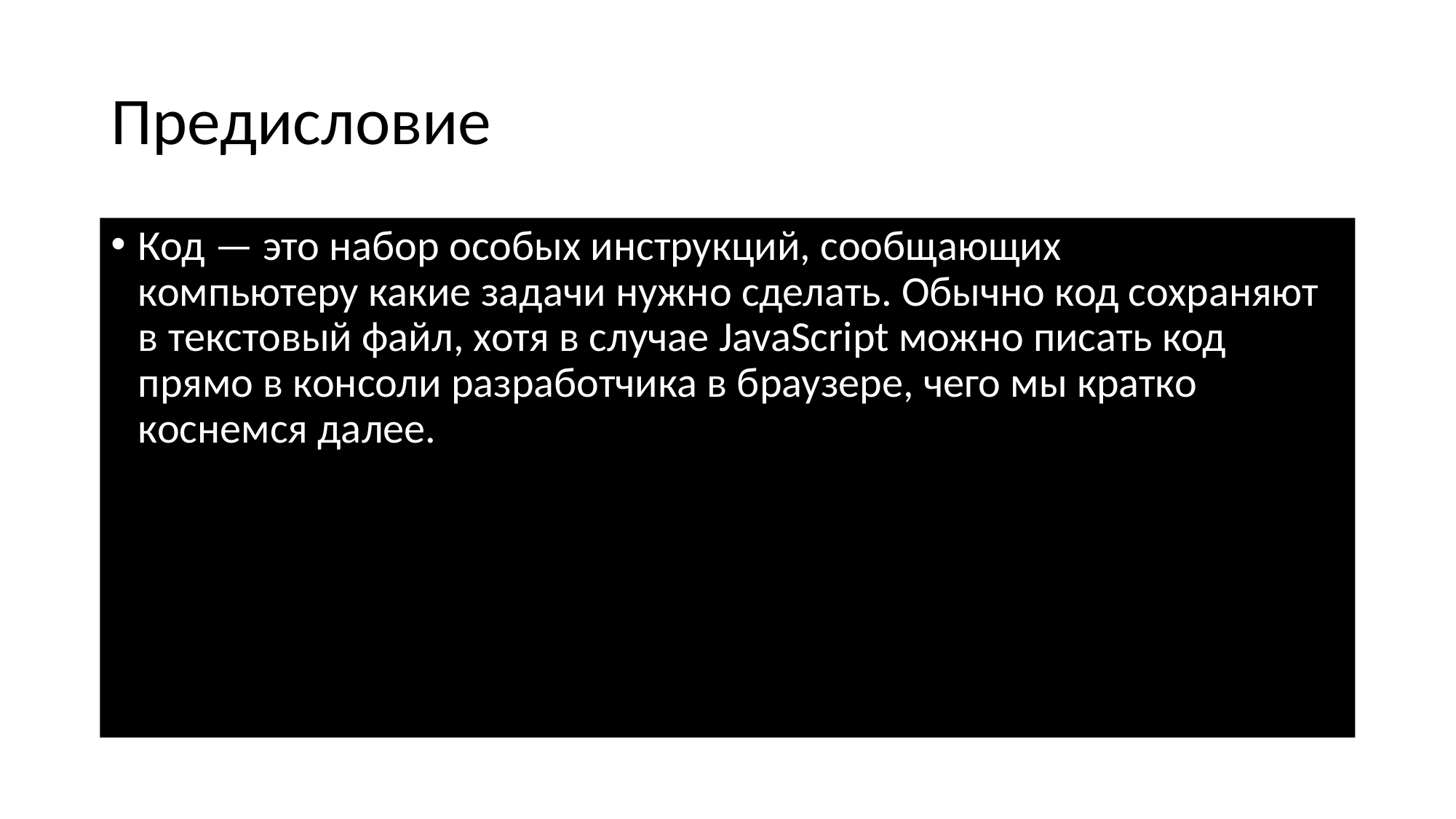

# Предисловие
Код — это набор особых инструкций, сообщающих компьютеру какие задачи нужно сделать. Обычно код сохраняют в текстовый файл, хотя в случае JavaScript можно писать код прямо в консоли разработчика в браузере, чего мы кратко коснемся далее.